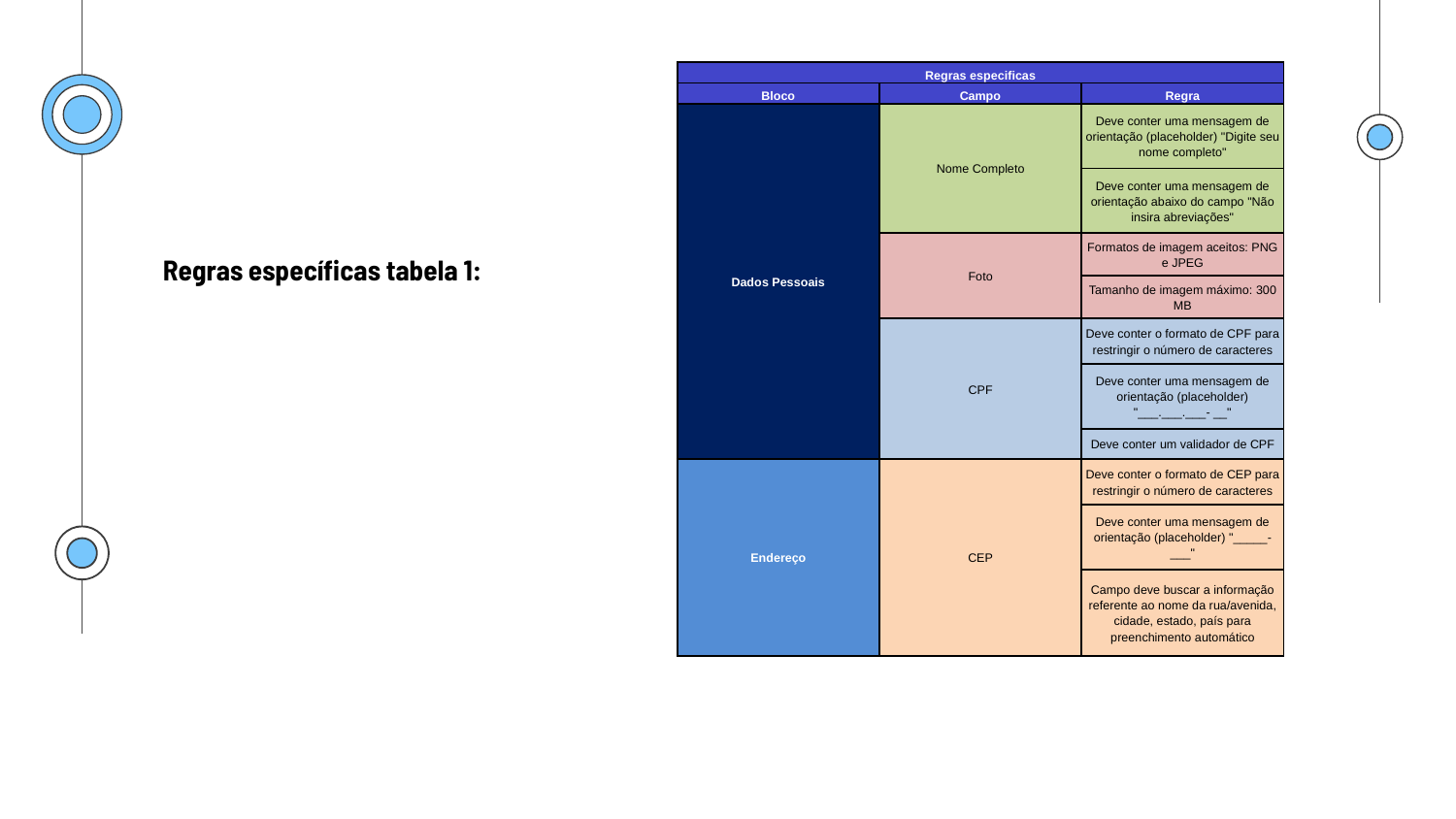

| Regras especificas |  |  |
| --- | --- | --- |
| Bloco | Campo | Regra |
| Dados Pessoais | Nome Completo | Deve conter uma mensagem de orientação (placeholder) "Digite seu nome completo" |
|  |  | Deve conter uma mensagem de orientação abaixo do campo "Não insira abreviações" |
|  | Foto | Formatos de imagem aceitos: PNG e JPEG |
|  |  | Tamanho de imagem máximo: 300 MB |
|  | CPF | Deve conter o formato de CPF para restringir o número de caracteres |
|  |  | Deve conter uma mensagem de orientação (placeholder) "\_\_\_.\_\_\_.\_\_\_- \_\_" |
|  |  | Deve conter um validador de CPF |
| Endereço | CEP | Deve conter o formato de CEP para restringir o número de caracteres |
|  |  | Deve conter uma mensagem de orientação (placeholder) "\_\_\_\_\_- \_\_\_" |
|  |  | Campo deve buscar a informação referente ao nome da rua/avenida, cidade, estado, país para preenchimento automático |
Regras específicas tabela 1: